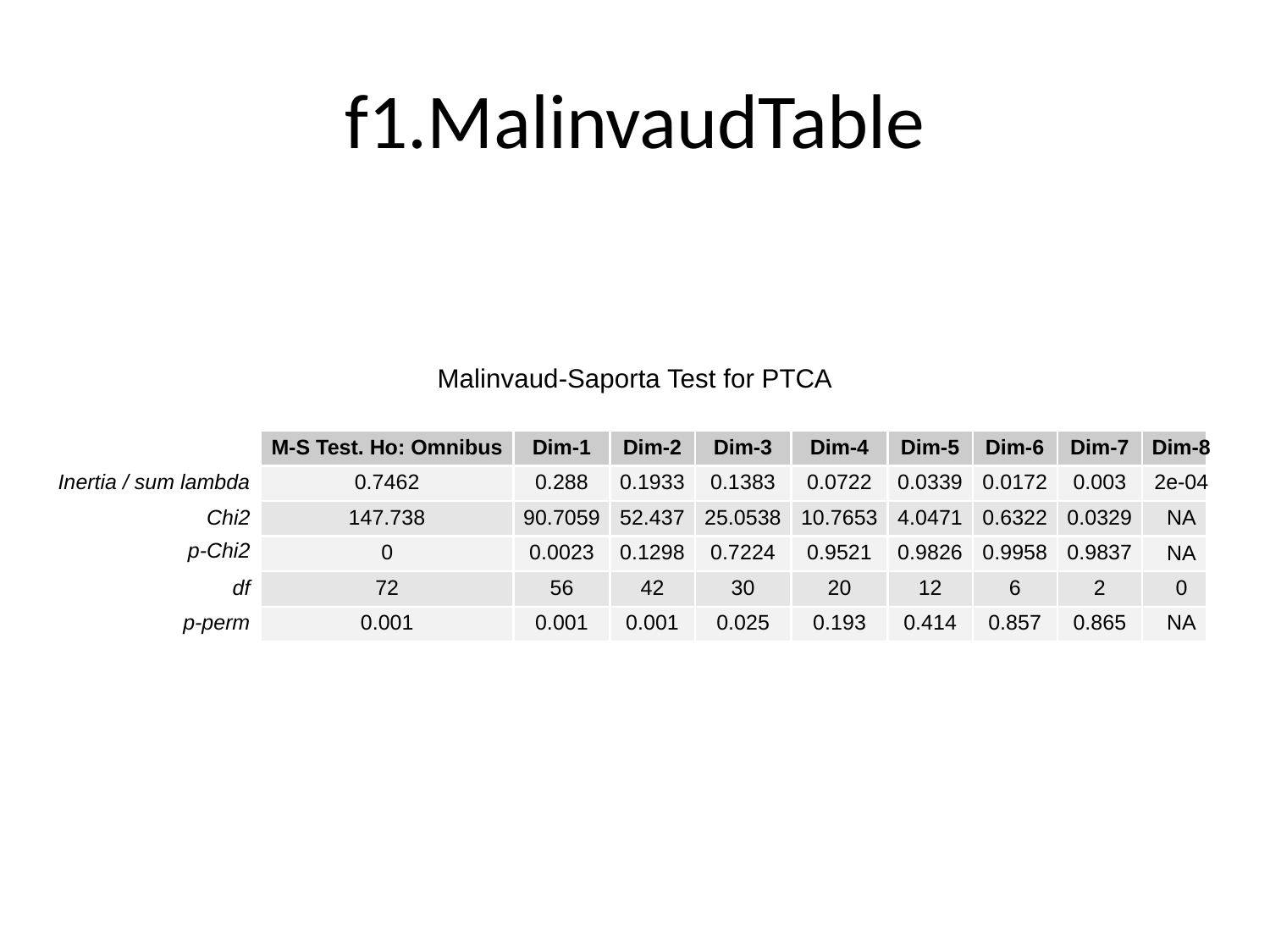

# f1.MalinvaudTable

Malinvaud-Saporta Test for PTCA

M-S Test. Ho: Omnibus
Dim-8
Dim-3
Dim-6
Dim-5
Dim-1
Dim-2
Dim-4
Dim-7

Inertia / sum lambda
0.1933
0.1383
0.0339
0.003
0.7462
0.288
0.0722
0.0172
2e-04

Chi2
147.738
52.437
25.0538
10.7653
0.6322
0.0329
90.7059
4.0471
NA

p-Chi2
0.0023
0.9837
0
0.1298
0.7224
0.9521
0.9826
0.9958
NA

df
30
56
20
6
0
72
42
12
2

0.193
0.001
0.001
0.001
0.025
0.414
0.857
0.865
p-perm
NA